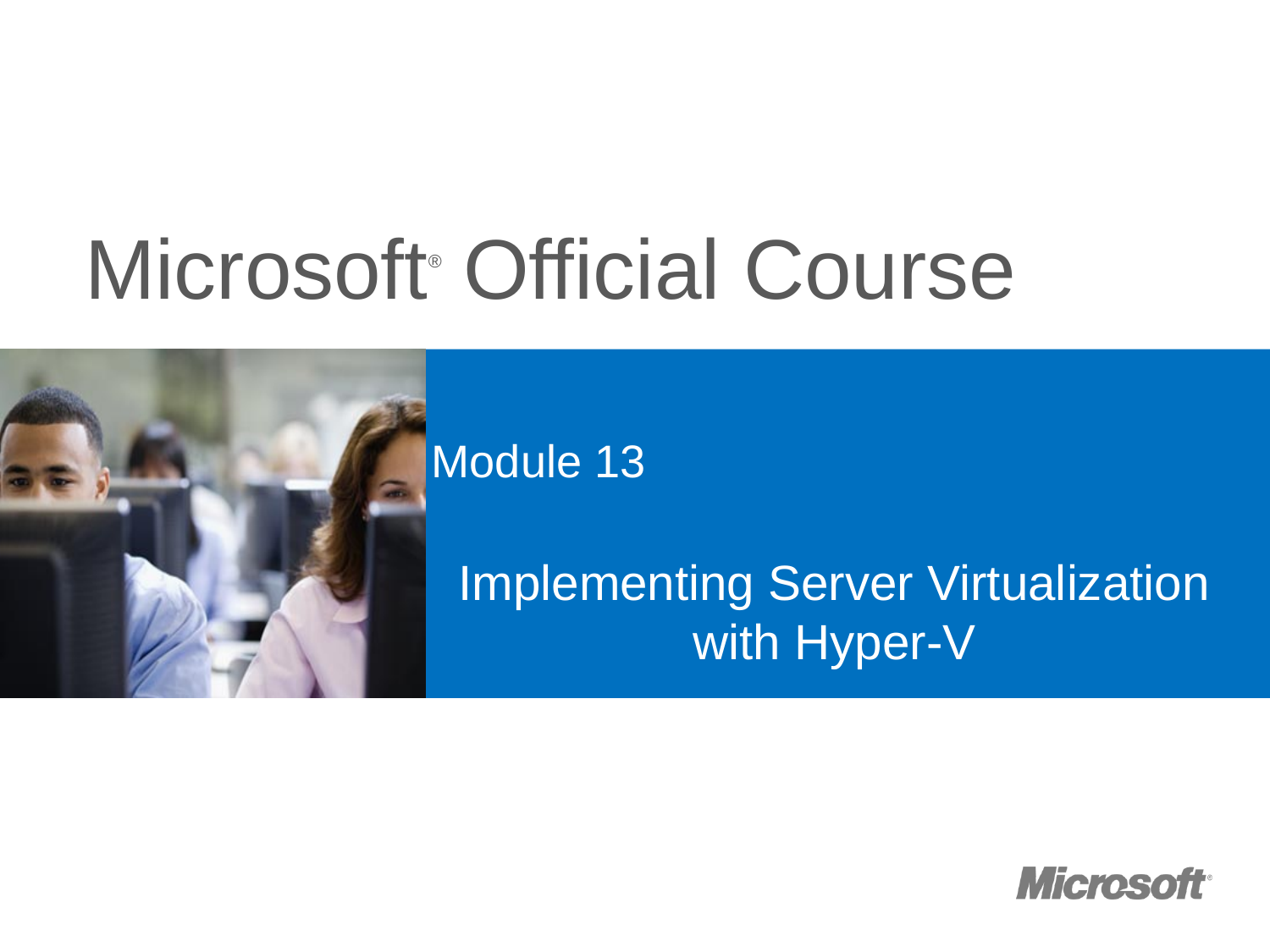

# Module 13
Implementing Server Virtualization with Hyper-V